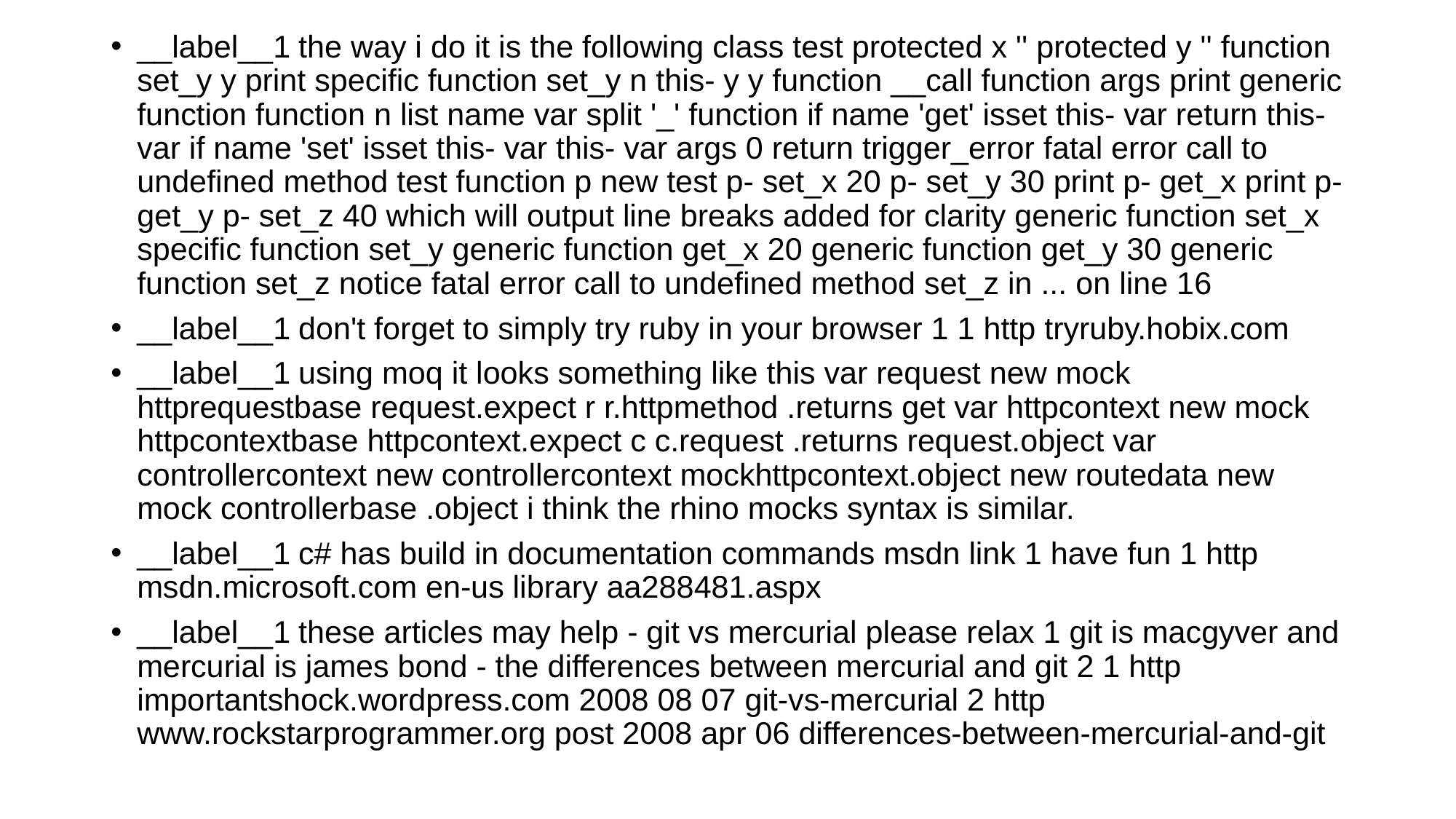

__label__1	the way i do it is the following class test protected x '' protected y '' function set_y y print specific function set_y n this- y y function __call function args print generic function function n list name var split '_' function if name 'get' isset this- var return this- var if name 'set' isset this- var this- var args 0 return trigger_error fatal error call to undefined method test function p new test p- set_x 20 p- set_y 30 print p- get_x print p- get_y p- set_z 40 which will output line breaks added for clarity generic function set_x specific function set_y generic function get_x 20 generic function get_y 30 generic function set_z notice fatal error call to undefined method set_z in ... on line 16
__label__1	don't forget to simply try ruby in your browser 1 1 http tryruby.hobix.com
__label__1	using moq it looks something like this var request new mock httprequestbase request.expect r r.httpmethod .returns get var httpcontext new mock httpcontextbase httpcontext.expect c c.request .returns request.object var controllercontext new controllercontext mockhttpcontext.object new routedata new mock controllerbase .object i think the rhino mocks syntax is similar.
__label__1	c# has build in documentation commands msdn link 1 have fun 1 http msdn.microsoft.com en-us library aa288481.aspx
__label__1	these articles may help - git vs mercurial please relax 1 git is macgyver and mercurial is james bond - the differences between mercurial and git 2 1 http importantshock.wordpress.com 2008 08 07 git-vs-mercurial 2 http www.rockstarprogrammer.org post 2008 apr 06 differences-between-mercurial-and-git